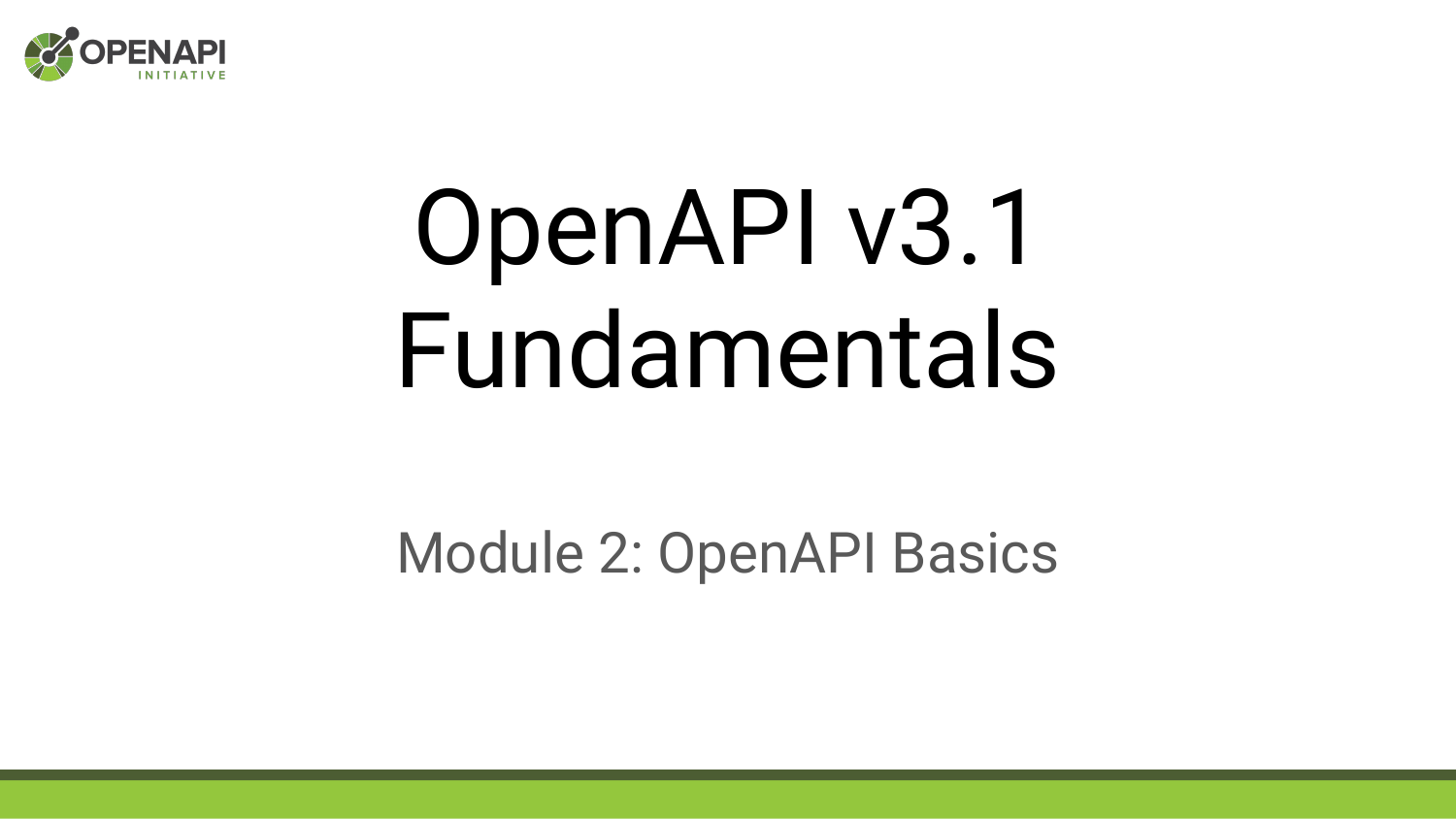

# OpenAPI v3.1 Fundamentals
Module 2: OpenAPI Basics